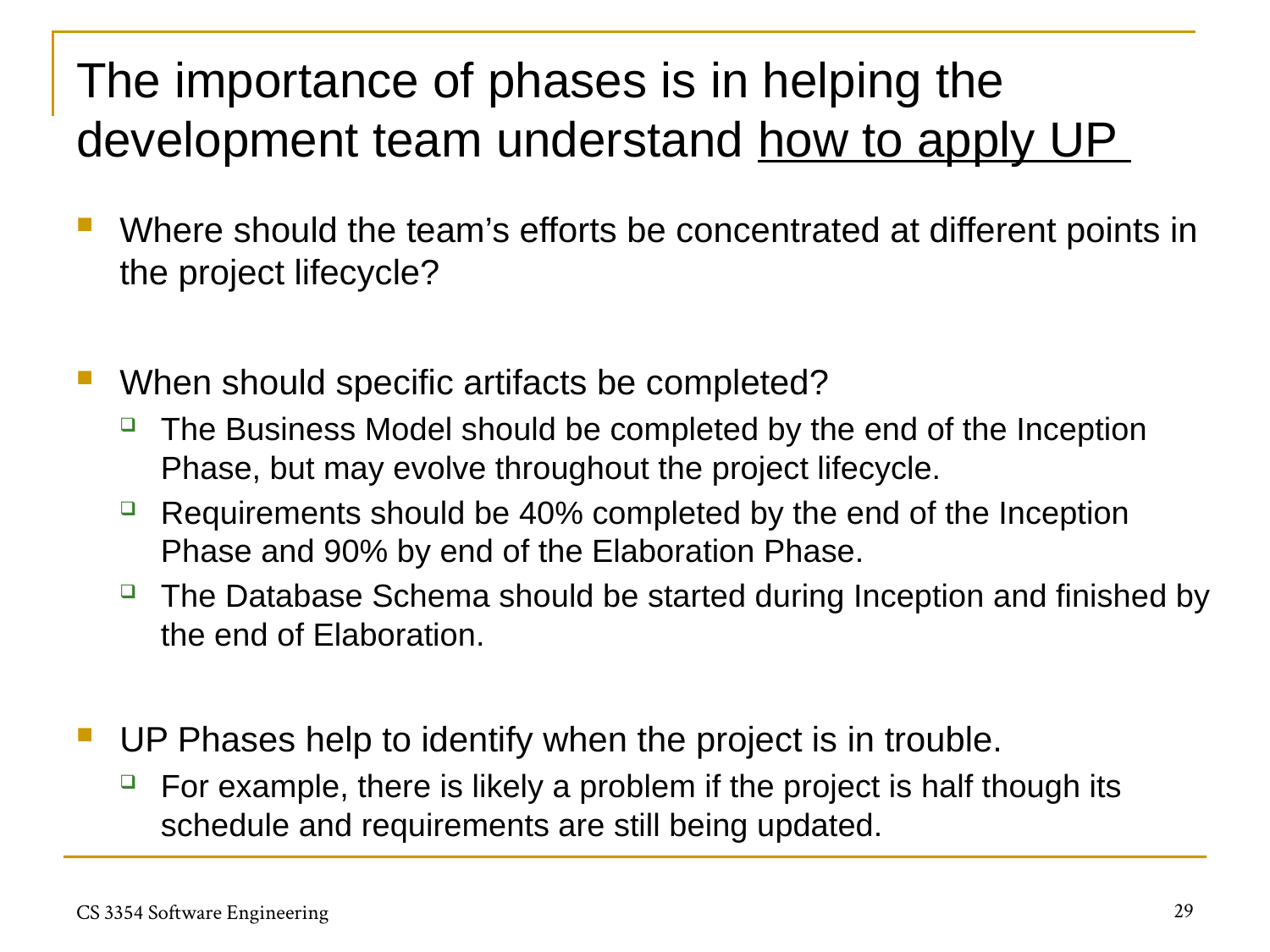

# The importance of phases is in helping the development team understand how to apply UP
Where should the team’s efforts be concentrated at different points in the project lifecycle?

When should specific artifacts be completed?
The Business Model should be completed by the end of the Inception Phase, but may evolve throughout the project lifecycle.
Requirements should be 40% completed by the end of the Inception Phase and 90% by end of the Elaboration Phase.
The Database Schema should be started during Inception and finished by the end of Elaboration.

UP Phases help to identify when the project is in trouble.
For example, there is likely a problem if the project is half though its schedule and requirements are still being updated.
CS 3354 Software Engineering
29